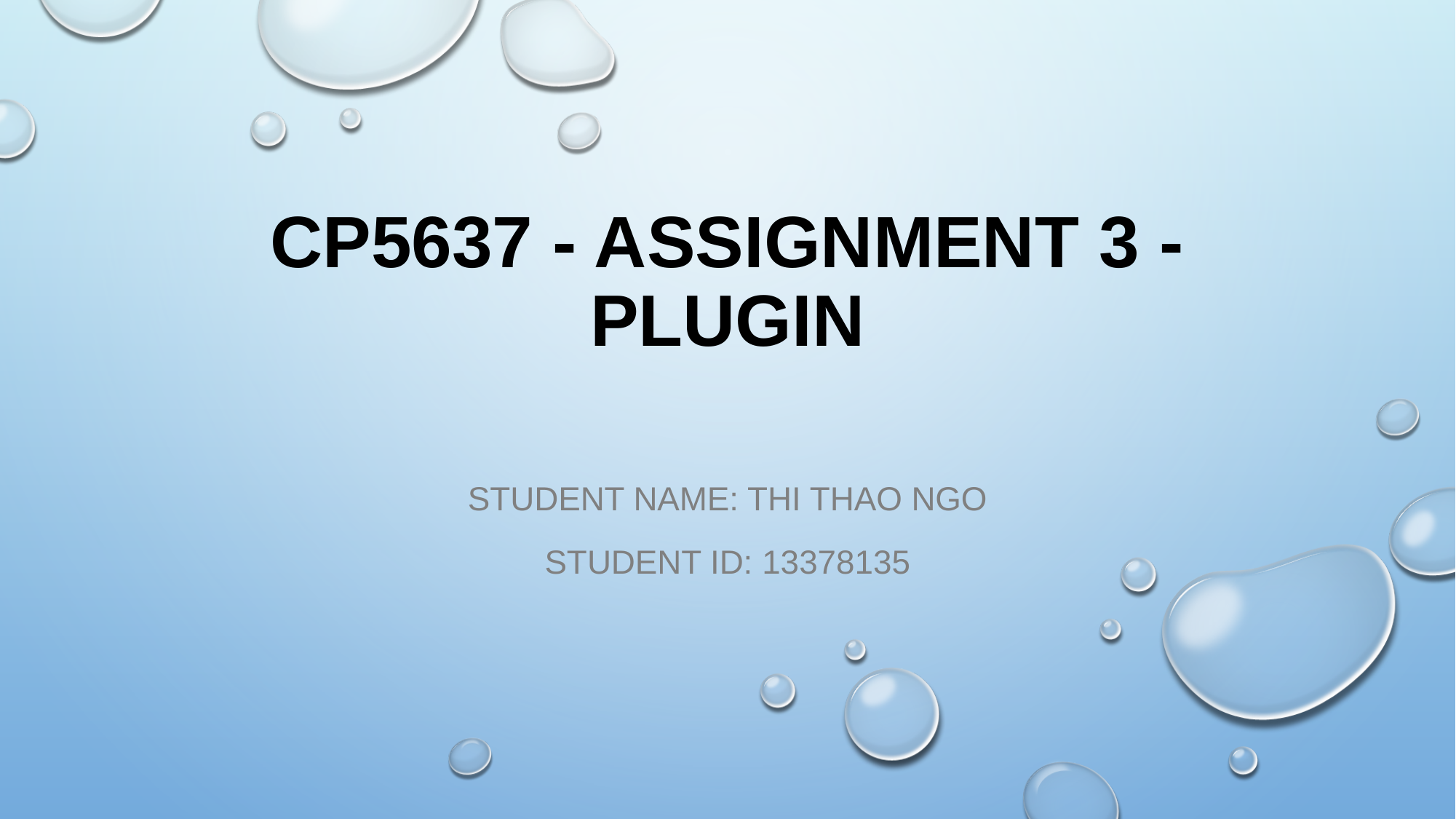

# CP5637 - Assignment 3 - Plugin
Student name: Thi Thao Ngo
Student id: 13378135